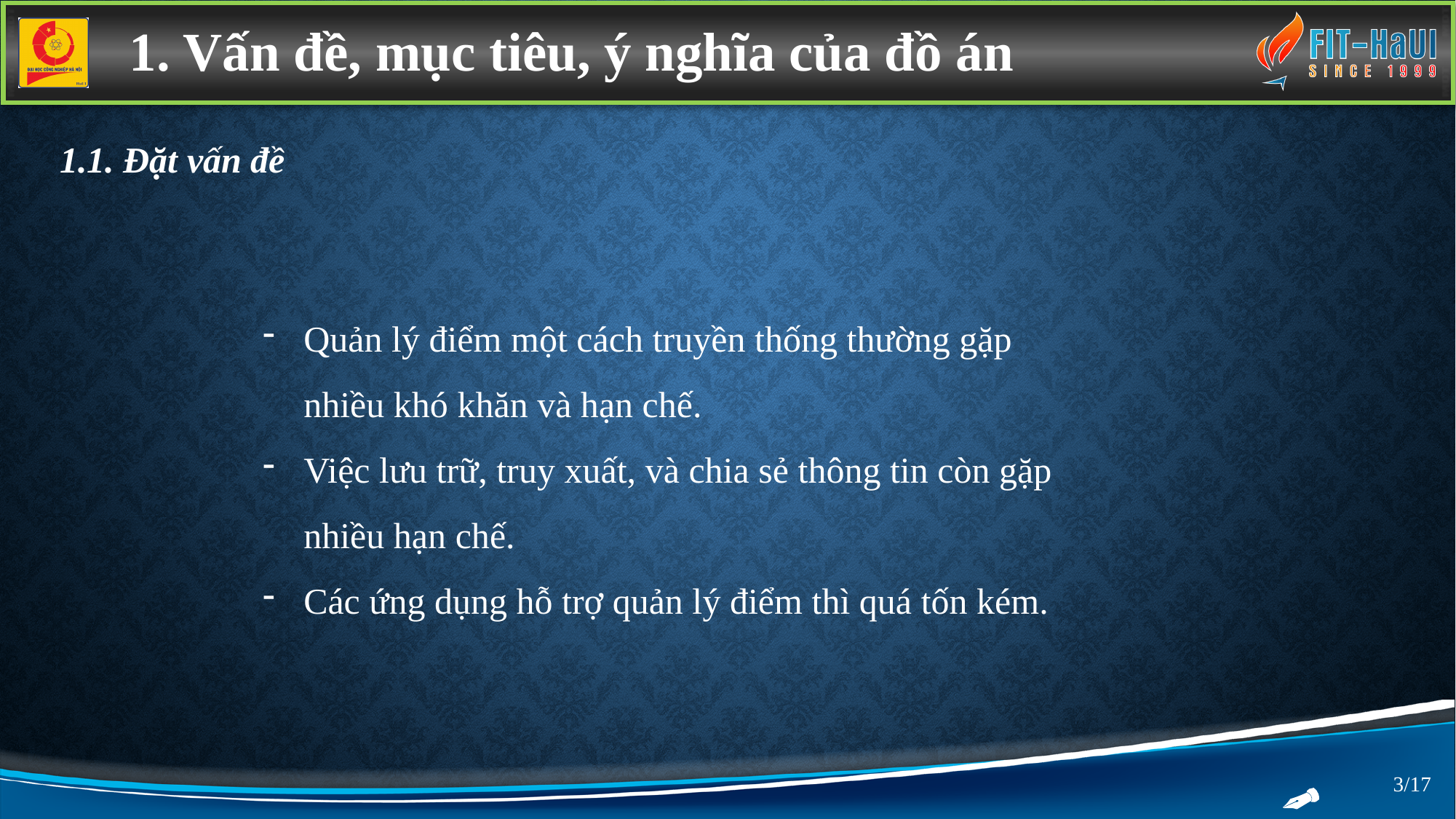

1. Vấn đề, mục tiêu, ý nghĩa của đồ án
1.1. Đặt vấn đề
Quản lý điểm một cách truyền thống thường gặp nhiều khó khăn và hạn chế.
Việc lưu trữ, truy xuất, và chia sẻ thông tin còn gặp nhiều hạn chế.
Các ứng dụng hỗ trợ quản lý điểm thì quá tốn kém.

3/17